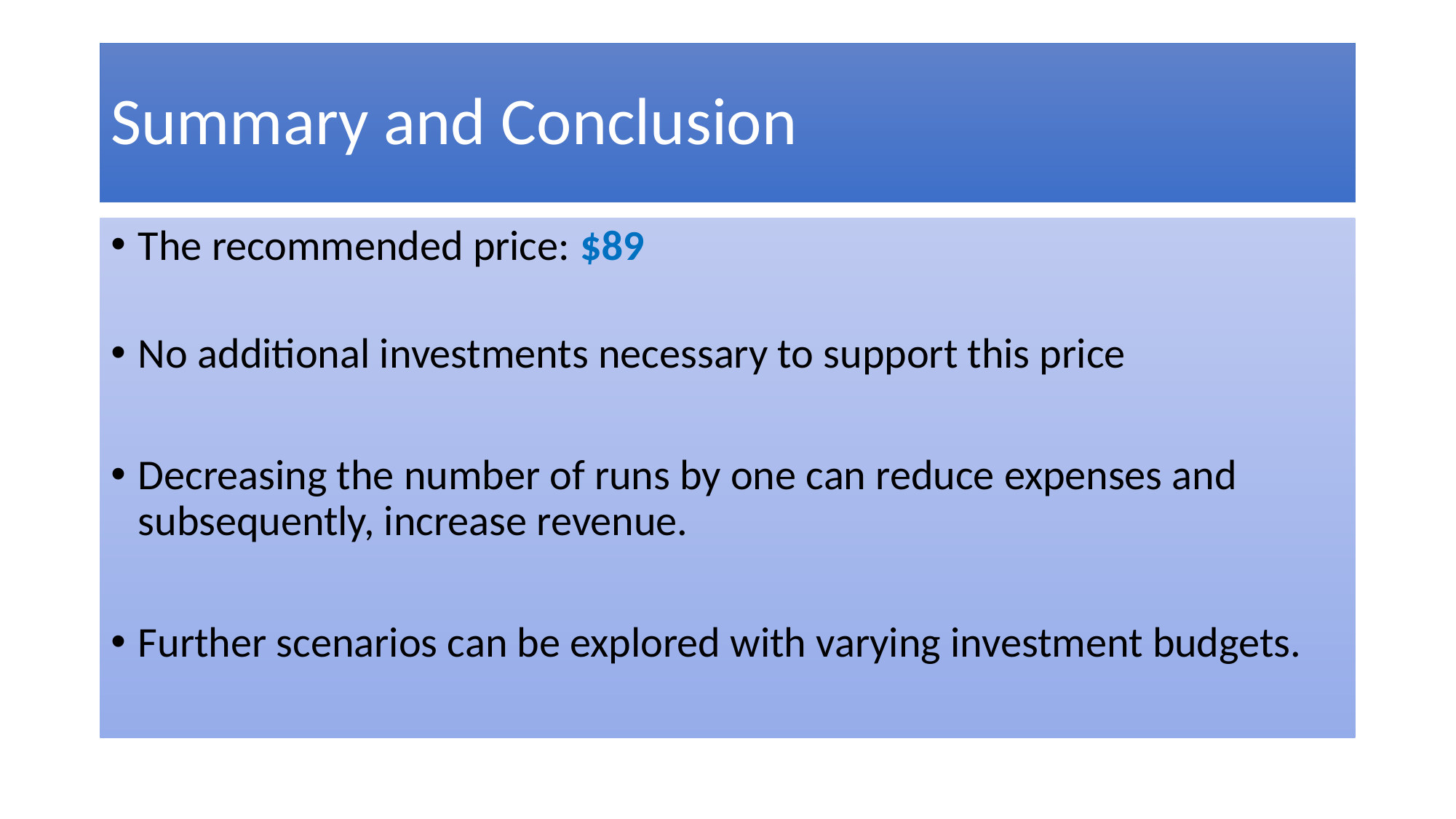

# Summary and Conclusion
The recommended price: $89

No additional investments necessary to support this price

Decreasing the number of runs by one can reduce expenses and subsequently, increase revenue.

Further scenarios can be explored with varying investment budgets.